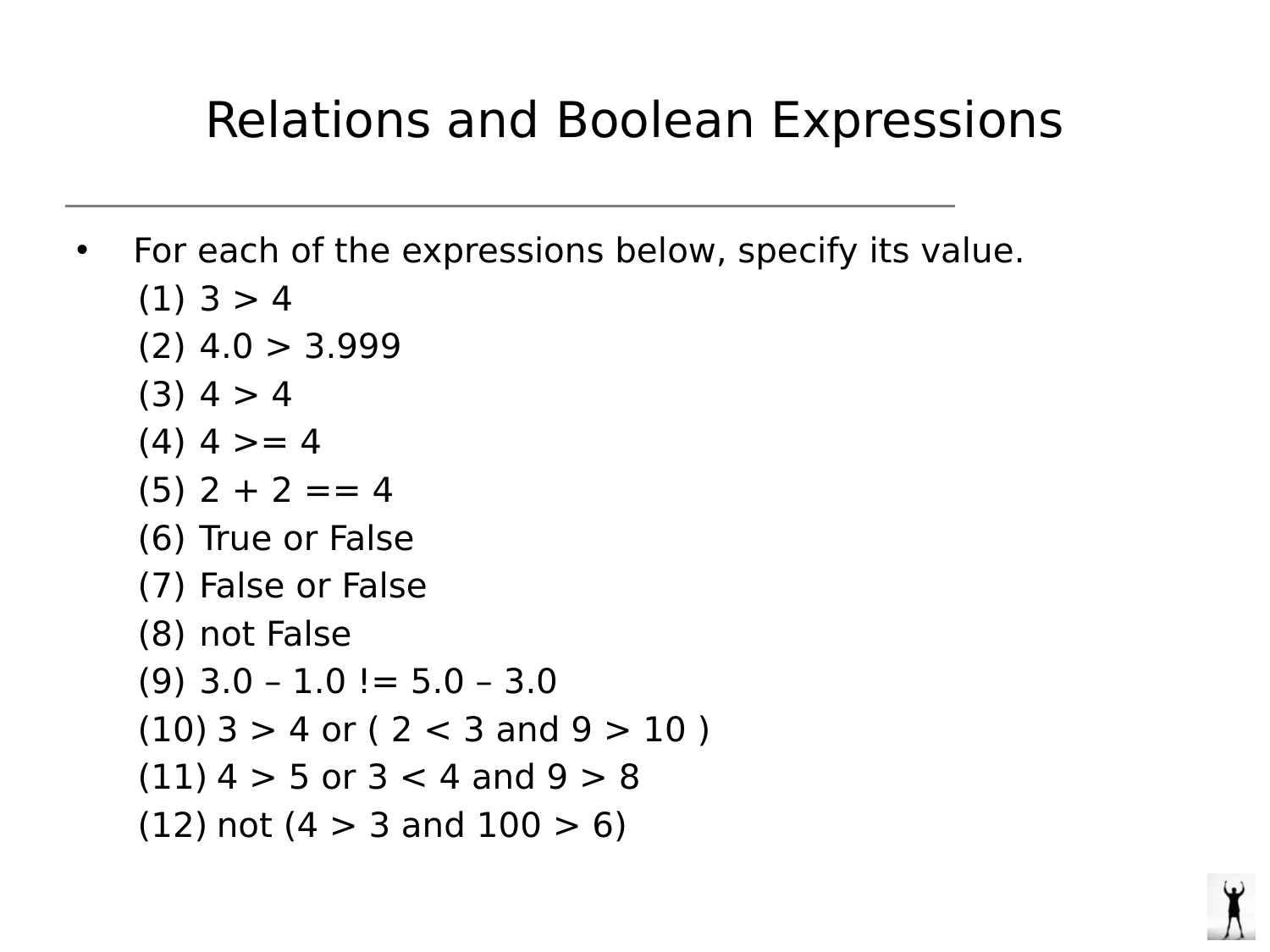

# Relations and Boolean Expressions
 For each of the expressions below, specify its value.
3 > 4
4.0 > 3.999
4 > 4
4 >= 4
2 + 2 == 4
True or False
False or False
not False
3.0 – 1.0 != 5.0 – 3.0
 3 > 4 or ( 2 < 3 and 9 > 10 )
 4 > 5 or 3 < 4 and 9 > 8
 not (4 > 3 and 100 > 6)